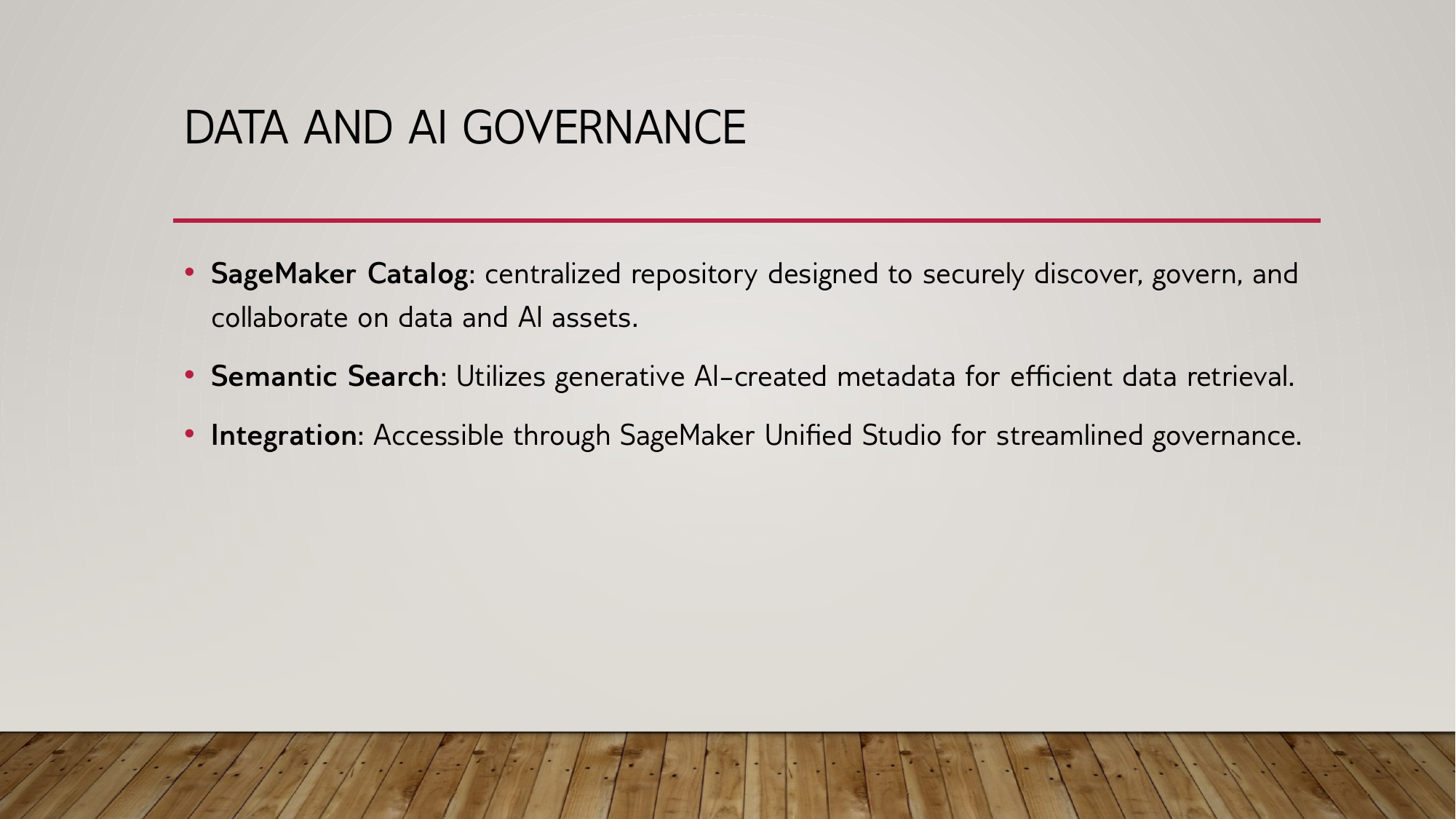

# Data and AI Governance
SageMaker Catalog: centralized repository designed to securely discover, govern, and collaborate on data and AI assets.
Semantic Search: Utilizes generative AI–created metadata for efficient data retrieval.
Integration: Accessible through SageMaker Unified Studio for streamlined governance.​